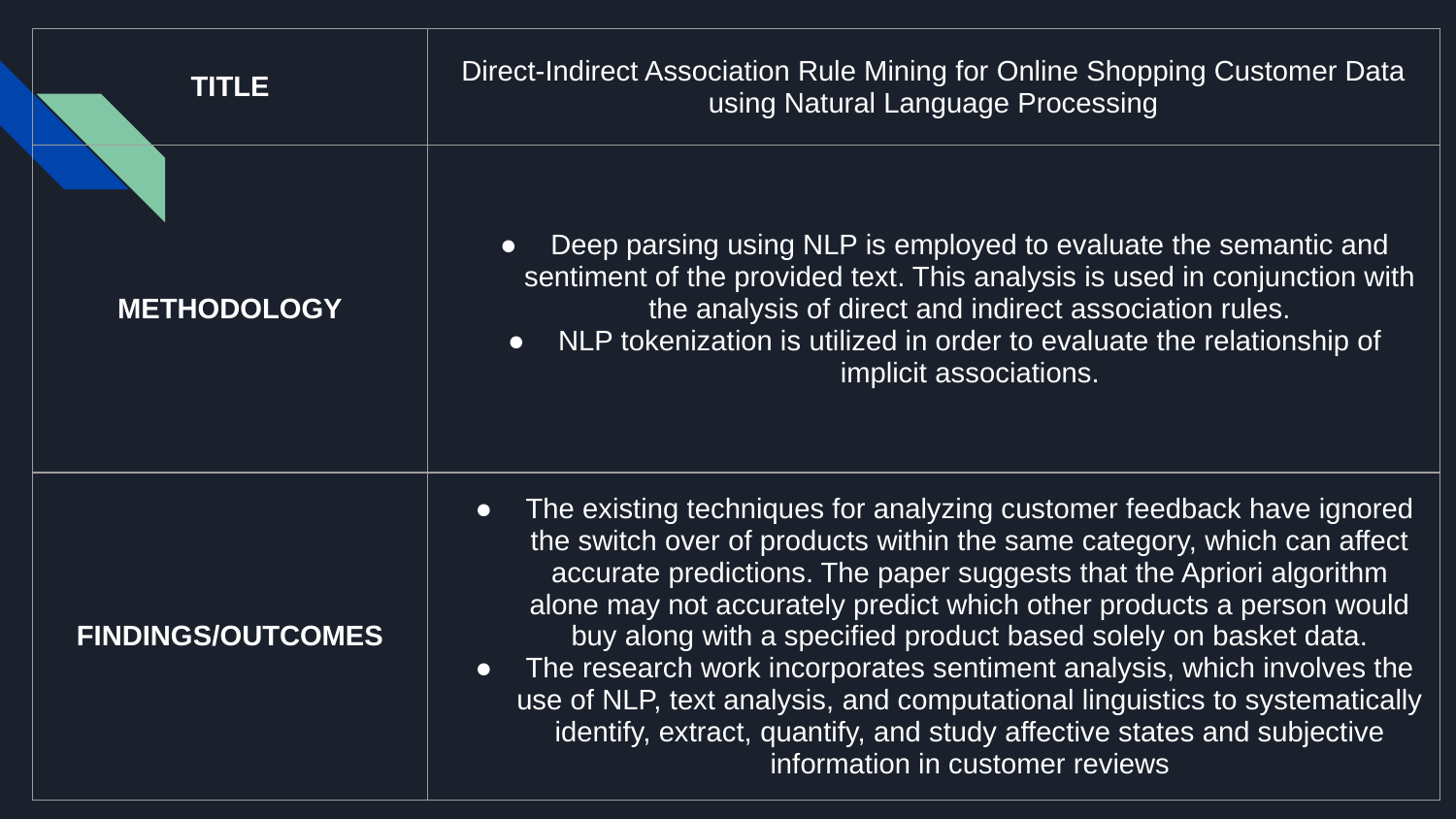

| TITLE | Direct-Indirect Association Rule Mining for Online Shopping Customer Data using Natural Language Processing |
| --- | --- |
| METHODOLOGY | Deep parsing using NLP is employed to evaluate the semantic and sentiment of the provided text. This analysis is used in conjunction with the analysis of direct and indirect association rules. NLP tokenization is utilized in order to evaluate the relationship of implicit associations. |
| FINDINGS/OUTCOMES | The existing techniques for analyzing customer feedback have ignored the switch over of products within the same category, which can affect accurate predictions. The paper suggests that the Apriori algorithm alone may not accurately predict which other products a person would buy along with a specified product based solely on basket data. The research work incorporates sentiment analysis, which involves the use of NLP, text analysis, and computational linguistics to systematically identify, extract, quantify, and study affective states and subjective information in customer reviews |